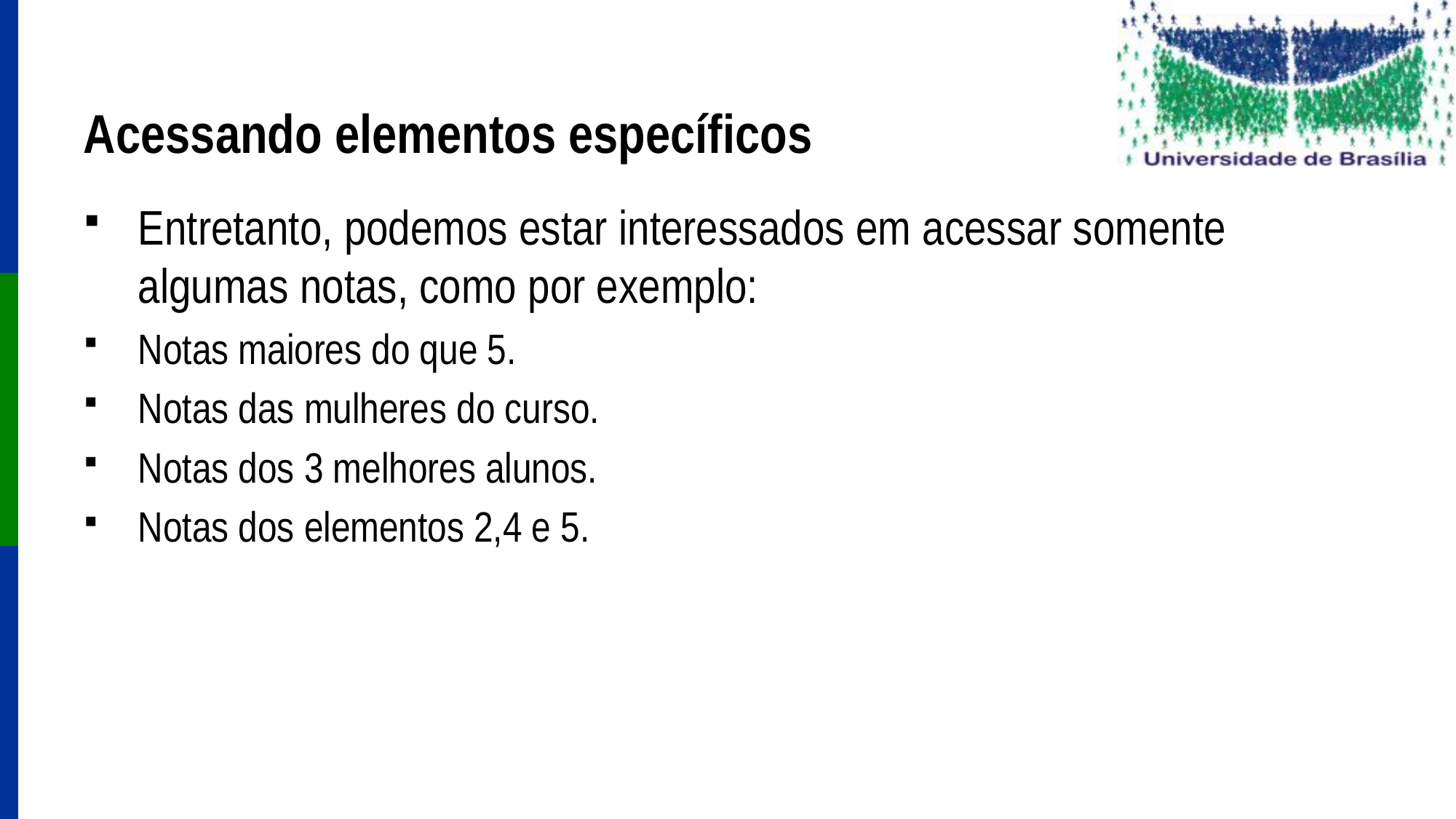

# Acessando elementos específicos
Entretanto, podemos estar interessados em acessar somente algumas notas, como por exemplo:
Notas maiores do que 5.
Notas das mulheres do curso.
Notas dos 3 melhores alunos.
Notas dos elementos 2,4 e 5.